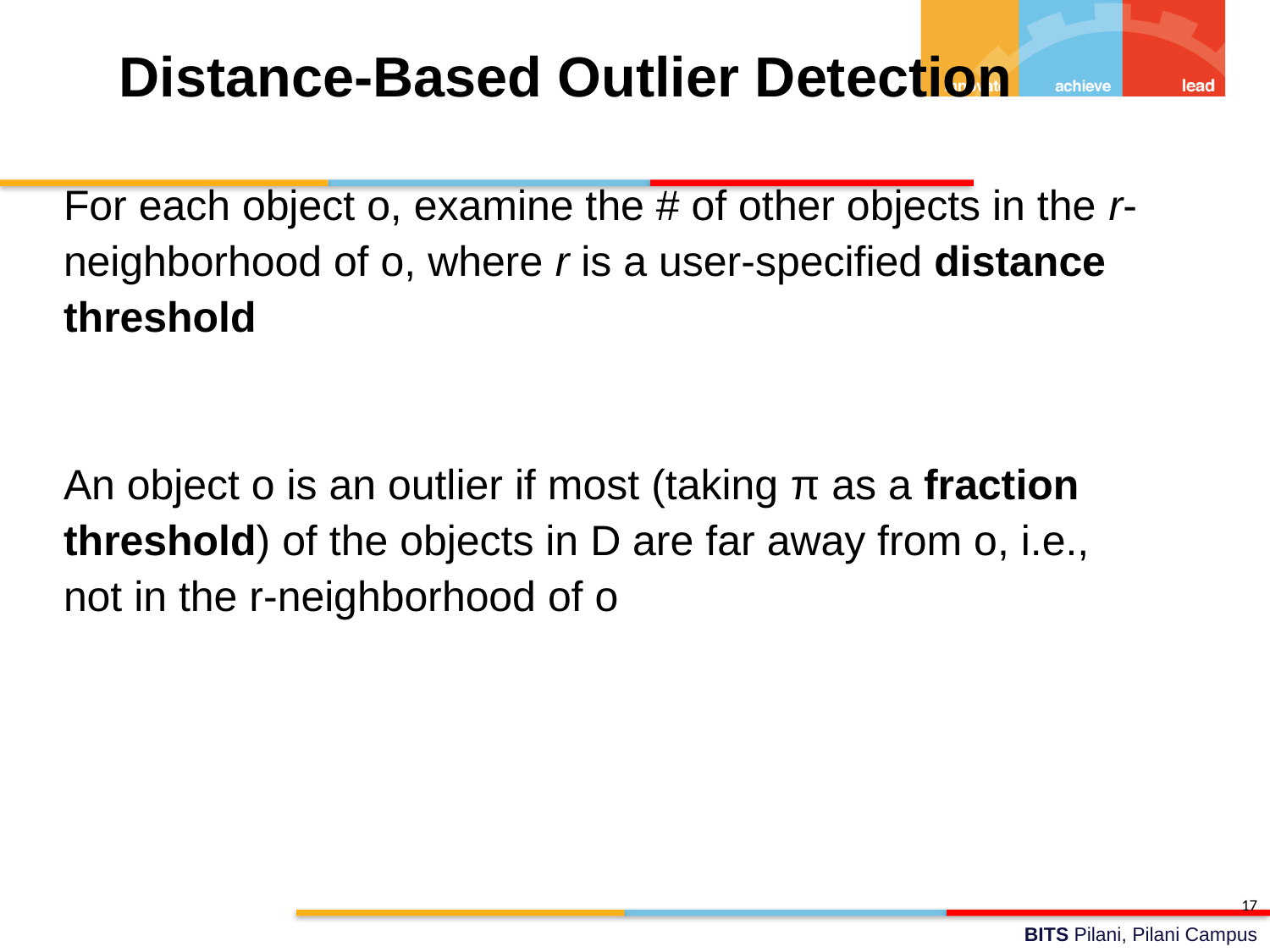

# Distance-Based Outlier Detection
For each object o, examine the # of other objects in the r-neighborhood of o, where r is a user-specified distance threshold

An object o is an outlier if most (taking π as a fraction threshold) of the objects in D are far away from o, i.e., not in the r-neighborhood of o
17